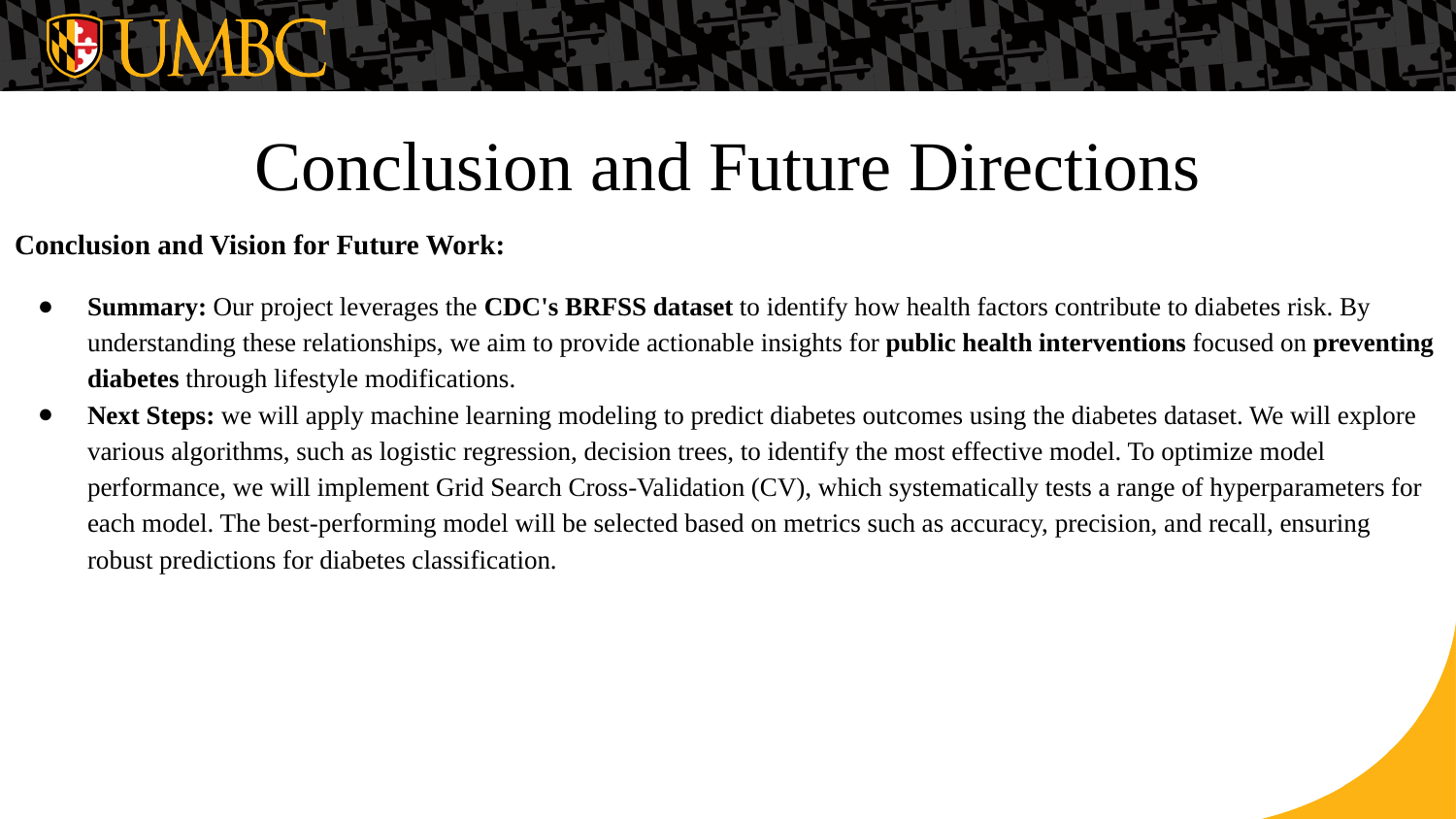

# Conclusion and Future Directions
Conclusion and Vision for Future Work:
Summary: Our project leverages the CDC's BRFSS dataset to identify how health factors contribute to diabetes risk. By understanding these relationships, we aim to provide actionable insights for public health interventions focused on preventing diabetes through lifestyle modifications.
Next Steps: we will apply machine learning modeling to predict diabetes outcomes using the diabetes dataset. We will explore various algorithms, such as logistic regression, decision trees, to identify the most effective model. To optimize model performance, we will implement Grid Search Cross-Validation (CV), which systematically tests a range of hyperparameters for each model. The best-performing model will be selected based on metrics such as accuracy, precision, and recall, ensuring robust predictions for diabetes classification.